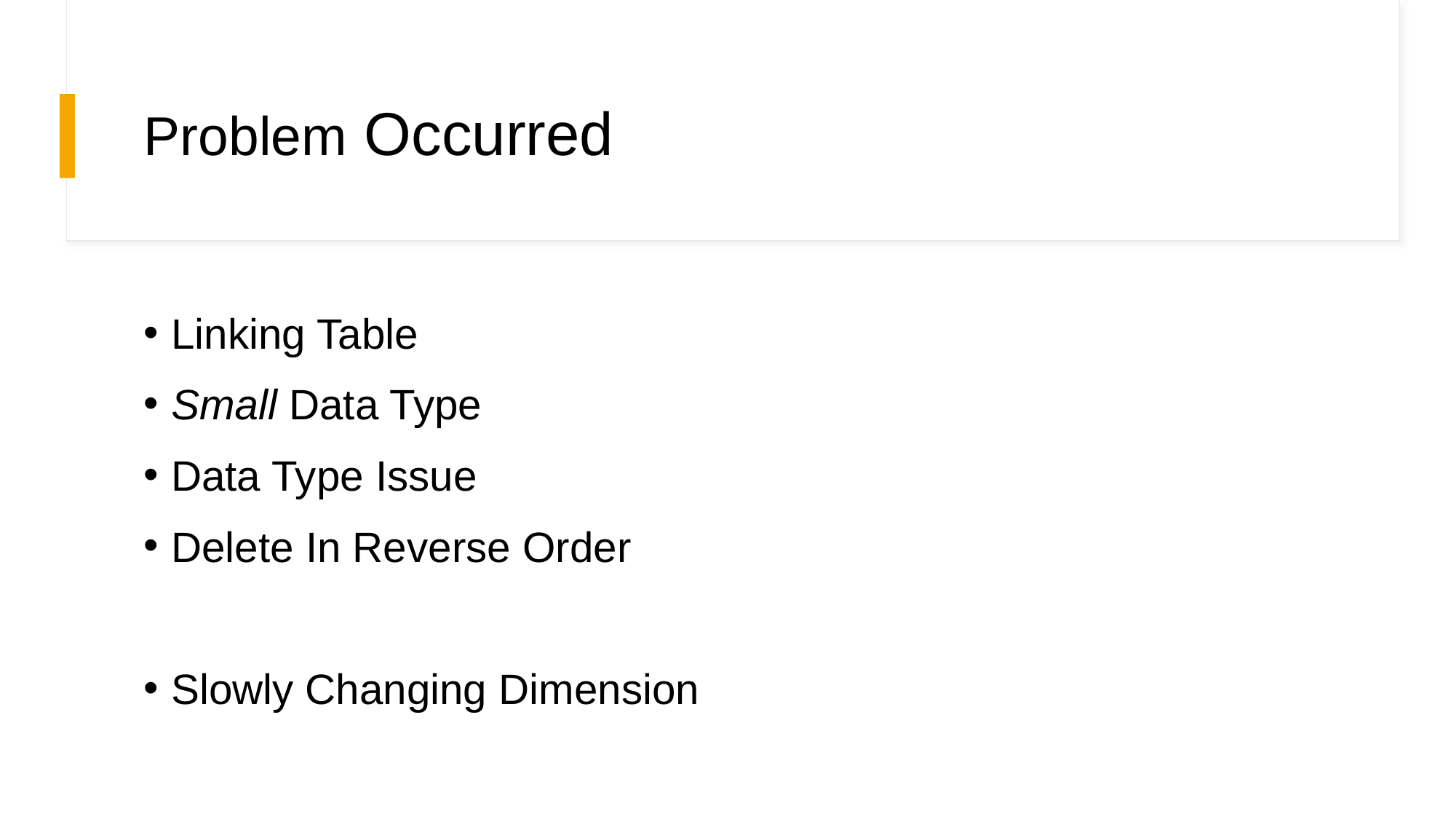

# Problem Occurred
Linking Table
Small Data Type
Data Type Issue
Delete In Reverse Order

Slowly Changing Dimension